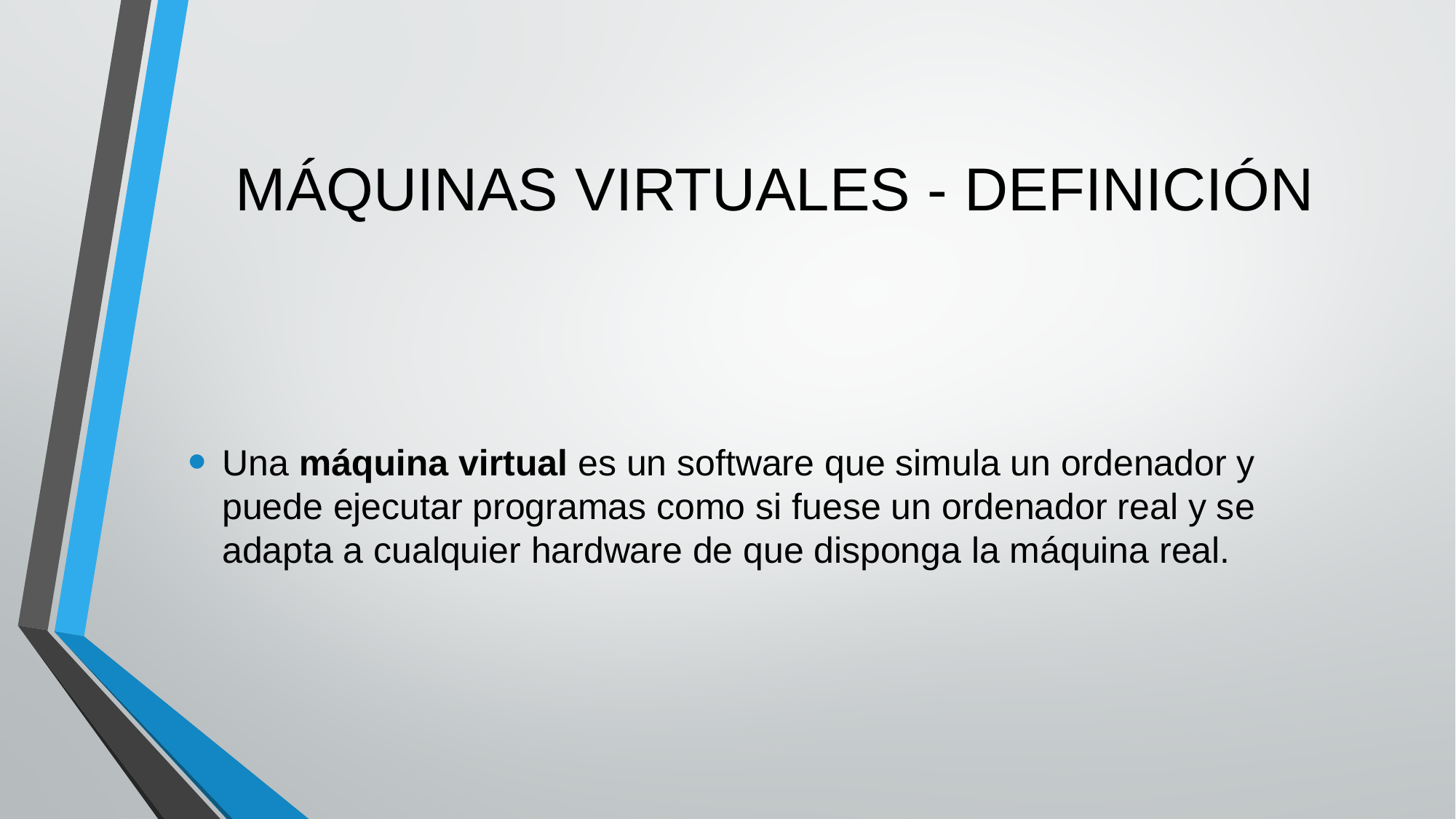

# MÁQUINAS VIRTUALES - DEFINICIÓN
Una máquina virtual es un software que simula un ordenador y puede ejecutar programas como si fuese un ordenador real y se adapta a cualquier hardware de que disponga la máquina real.